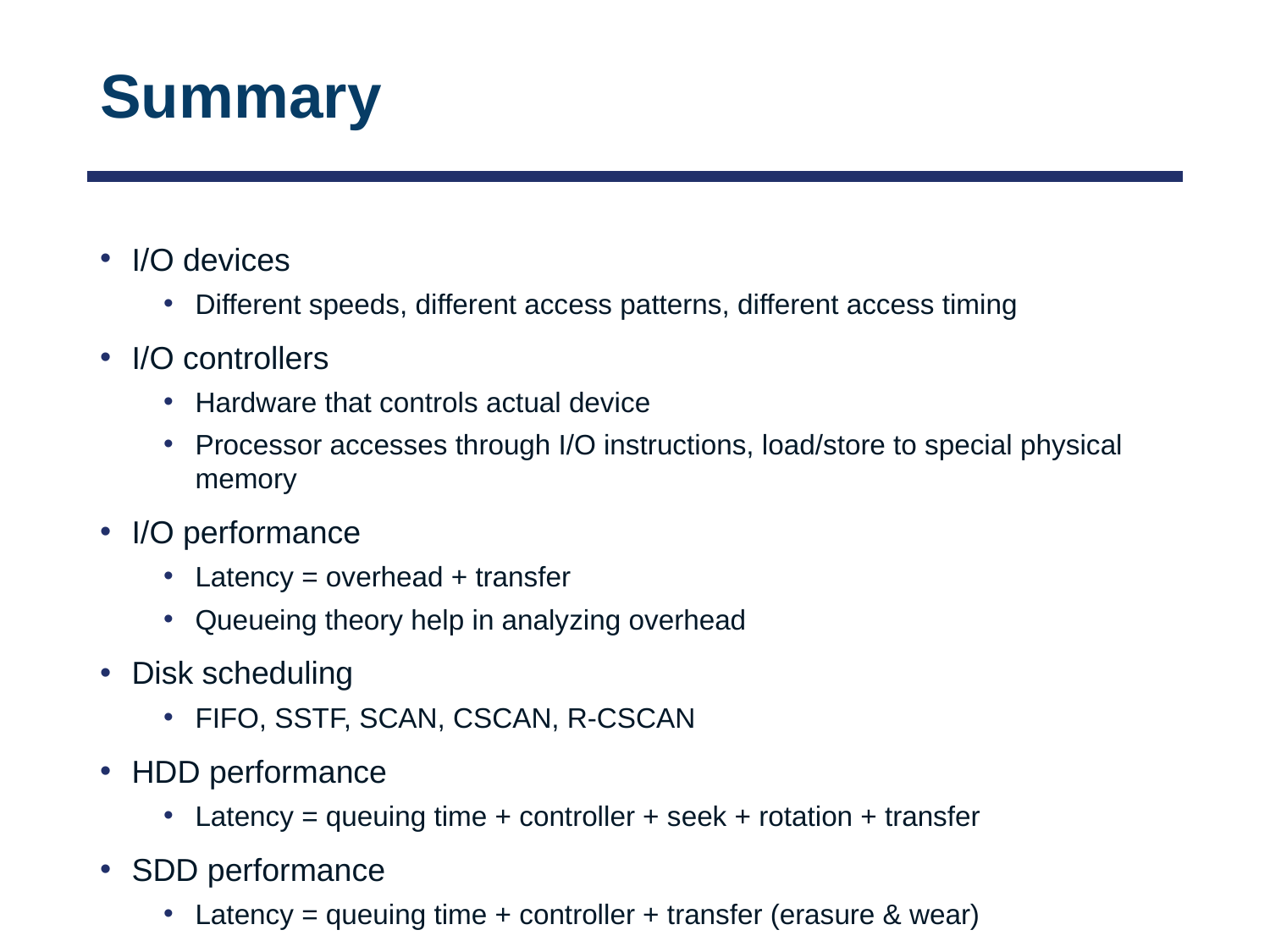

# Summary
I/O devices
Different speeds, different access patterns, different access timing
I/O controllers
Hardware that controls actual device
Processor accesses through I/O instructions, load/store to special physical memory
I/O performance
Latency = overhead + transfer
Queueing theory help in analyzing overhead
Disk scheduling
FIFO, SSTF, SCAN, CSCAN, R-CSCAN
HDD performance
Latency = queuing time + controller + seek + rotation + transfer
SDD performance
Latency = queuing time + controller + transfer (erasure & wear)